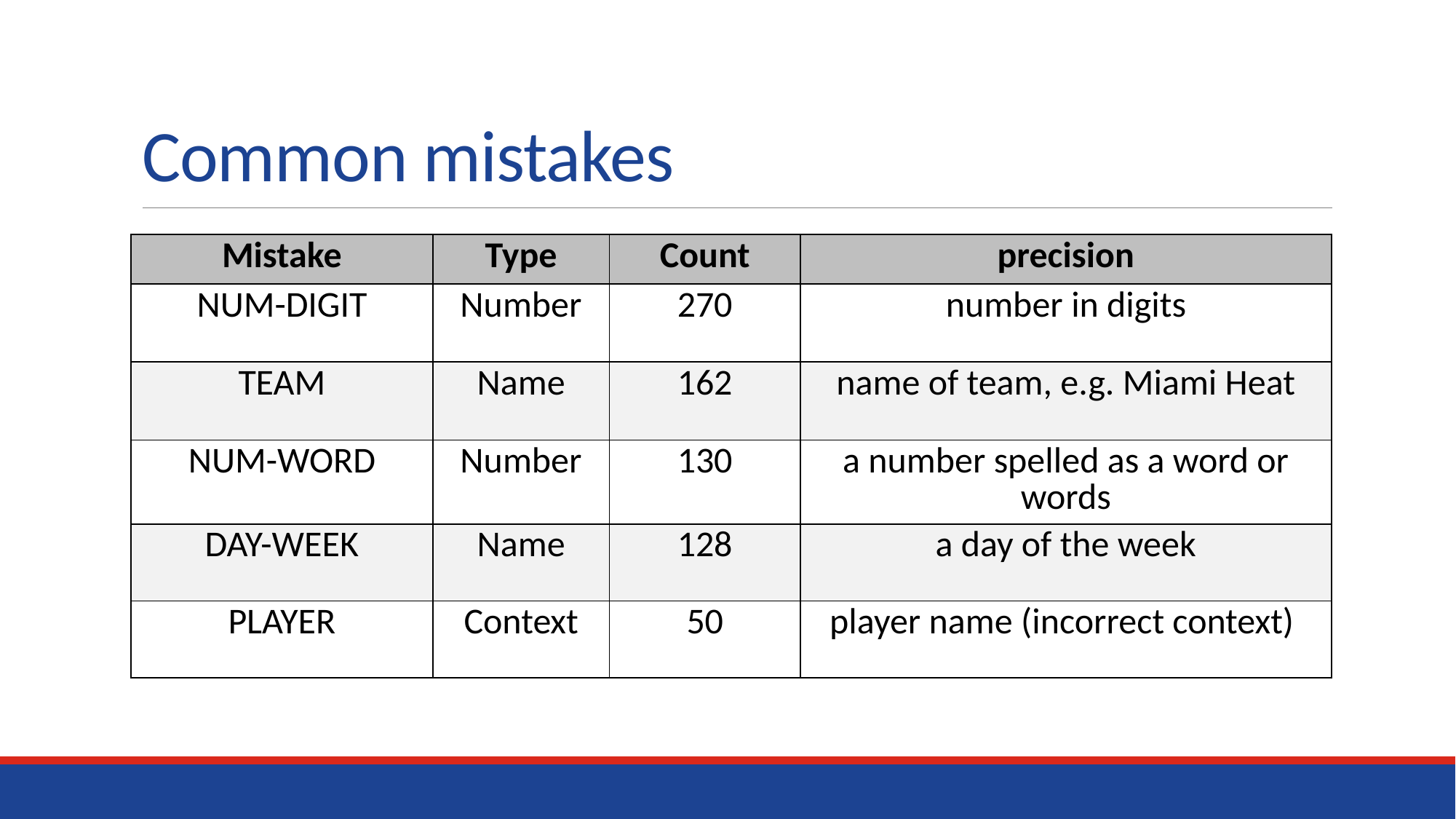

# Common mistakes
| Mistake | Type | Count | precision |
| --- | --- | --- | --- |
| NUM-DIGIT | Number | 270 | number in digits |
| TEAM | Name | 162 | name of team, e.g. Miami Heat |
| NUM-WORD | Number | 130 | a number spelled as a word or words |
| DAY-WEEK | Name | 128 | a day of the week |
| PLAYER | Context | 50 | player name (incorrect context) |